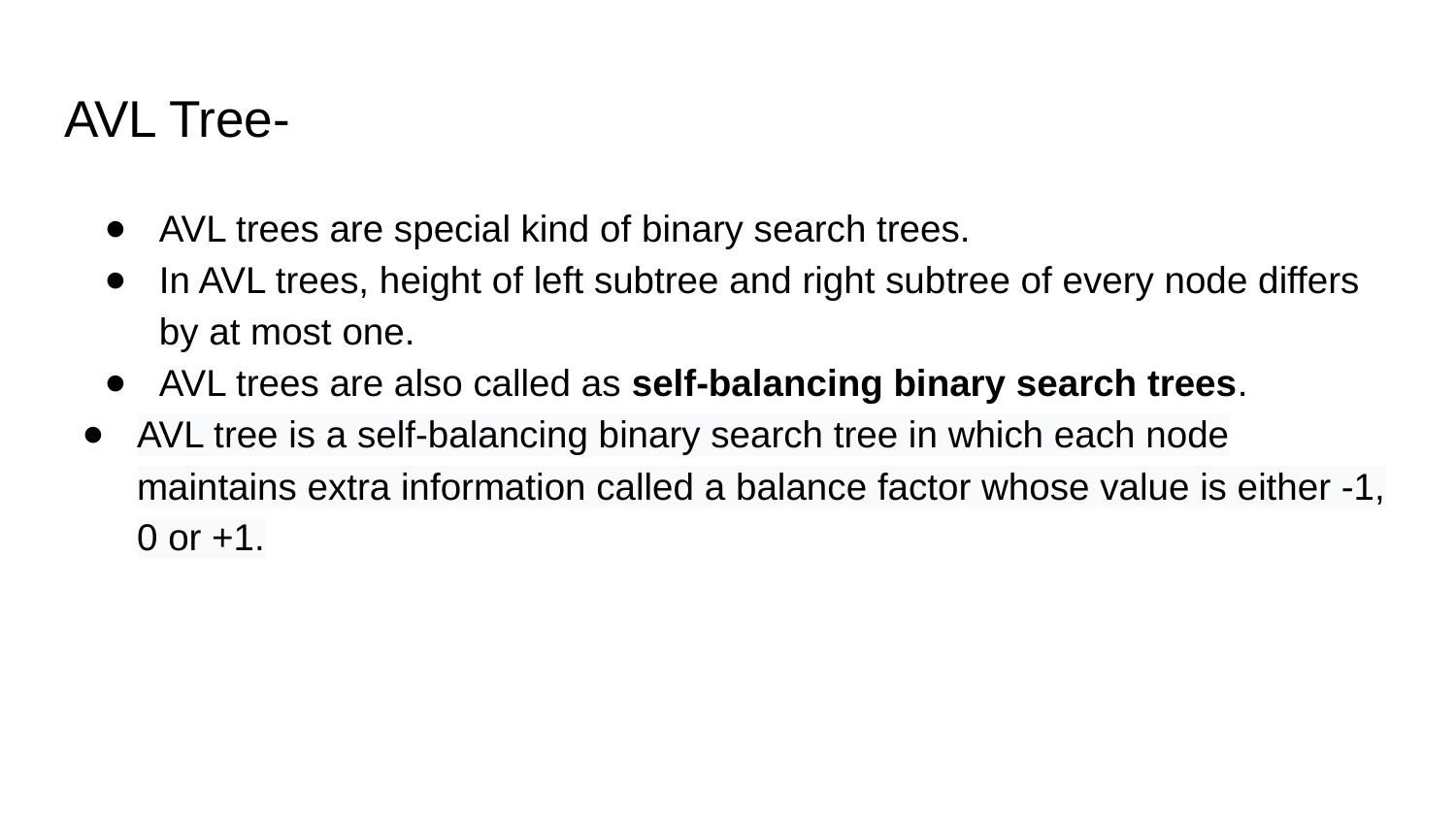

# AVL Tree-
AVL trees are special kind of binary search trees.
In AVL trees, height of left subtree and right subtree of every node differs by at most one.
AVL trees are also called as self-balancing binary search trees.
AVL tree is a self-balancing binary search tree in which each node maintains extra information called a balance factor whose value is either -1, 0 or +1.